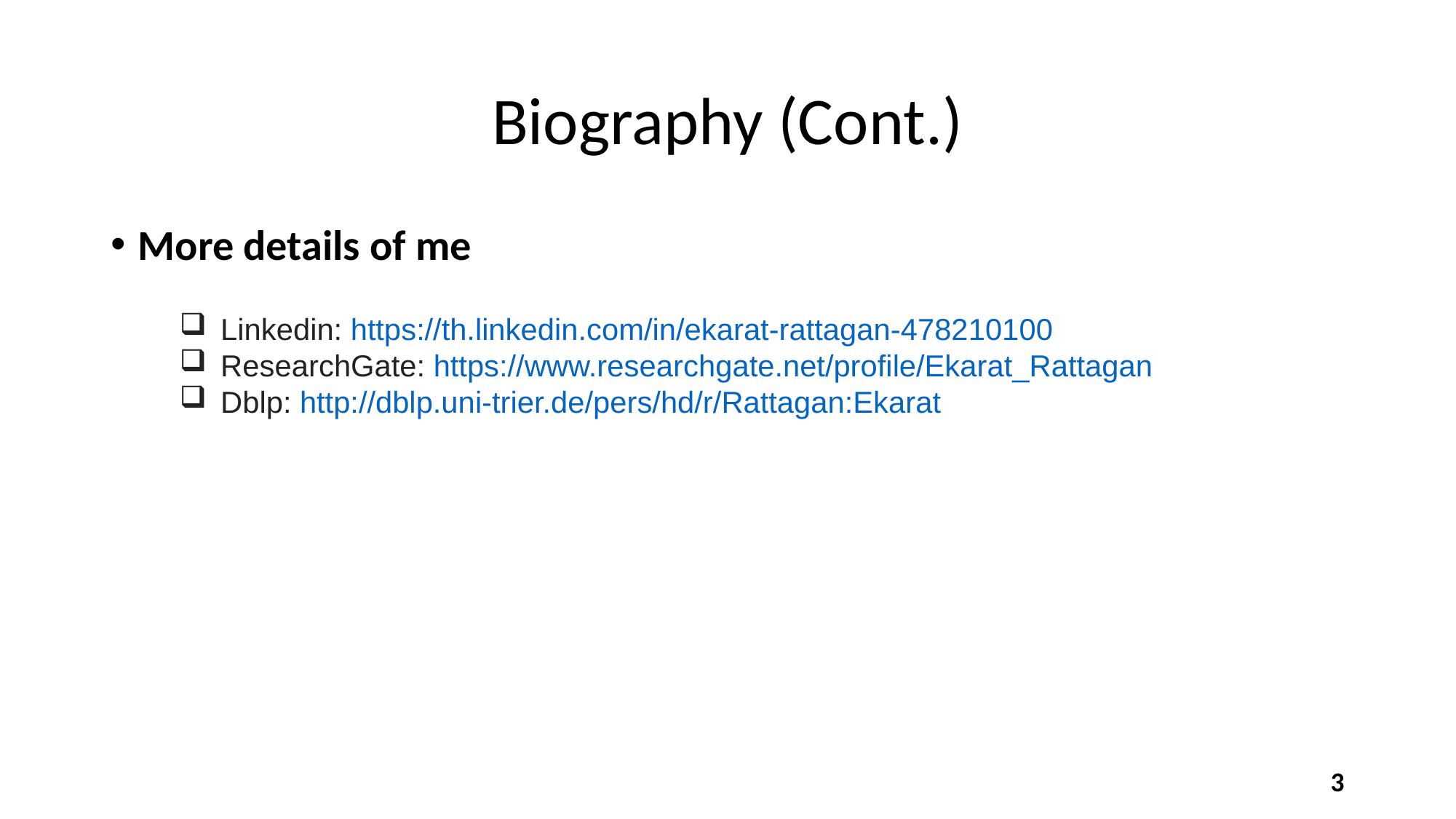

# Biography (Cont.)
More details of me

Linkedin: https://th.linkedin.com/in/ekarat-rattagan-478210100
ResearchGate: https://www.researchgate.net/profile/Ekarat_Rattagan
Dblp: http://dblp.uni-trier.de/pers/hd/r/Rattagan:Ekarat
3